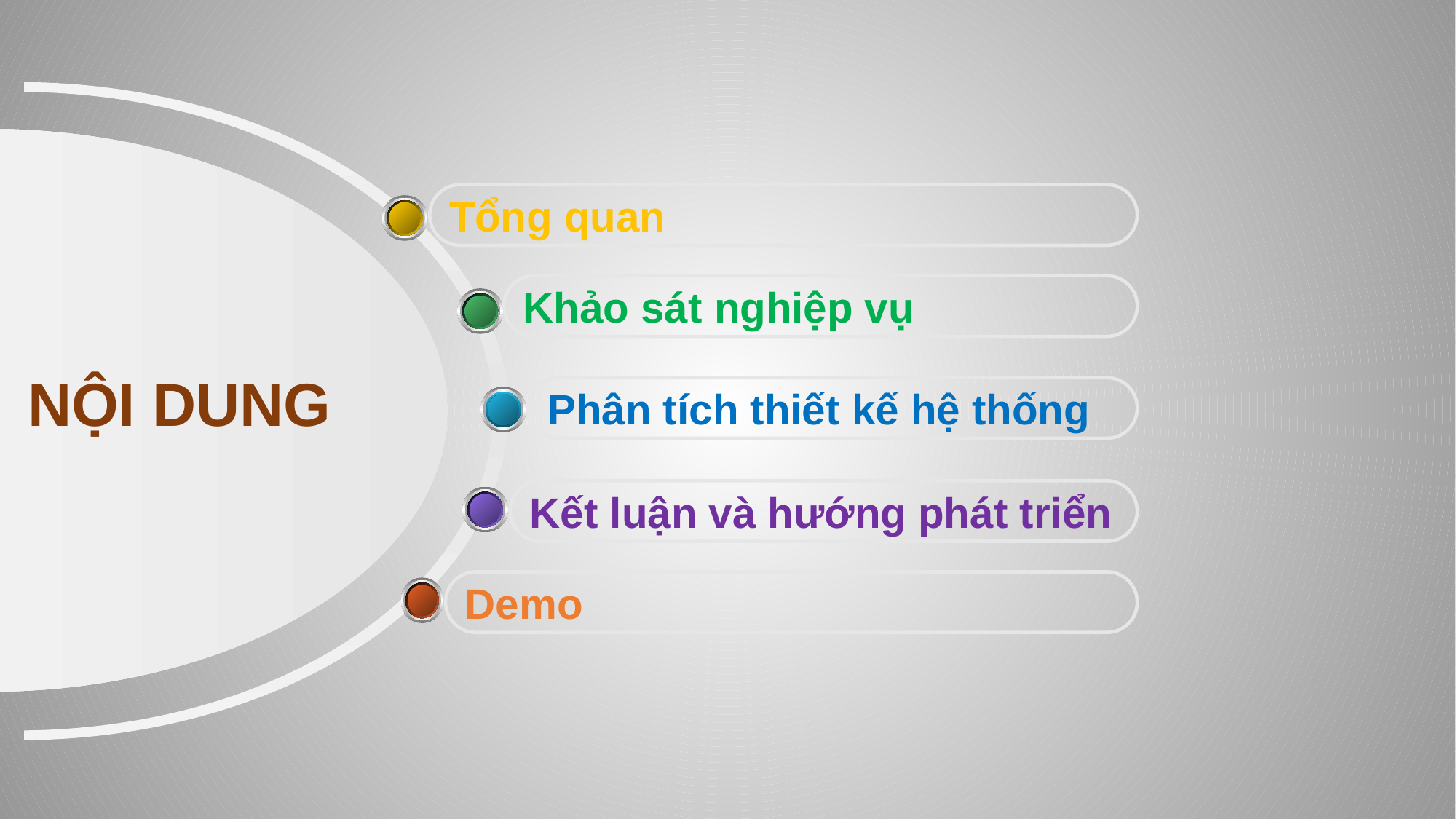

Tổng quan

Khảo sát nghiệp vụ

NỘI DUNG
Phân tích thiết kế hệ thống

Kết luận và hướng phát triển

Demo